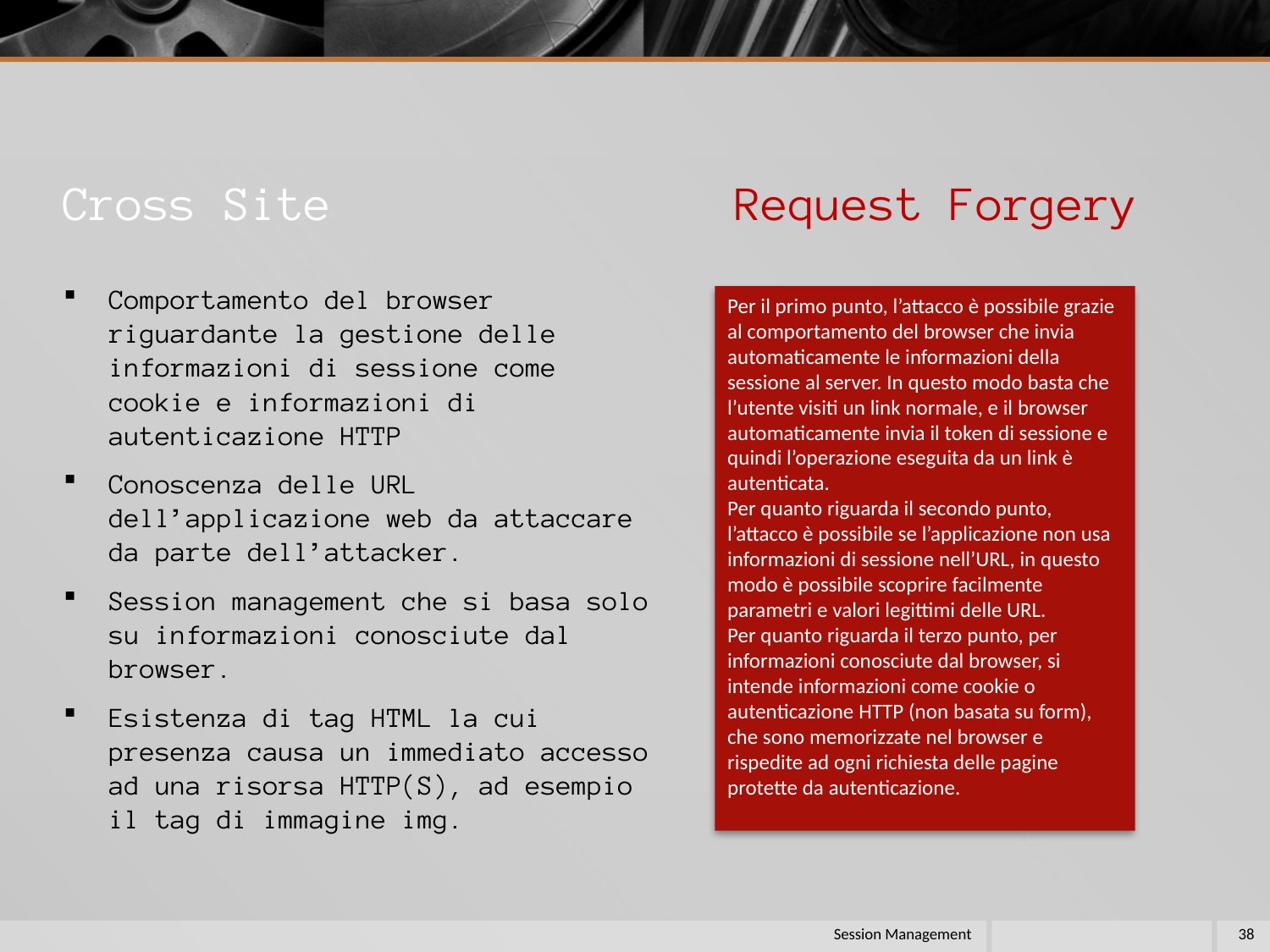

# Cross Site               Request Forgery
Comportamento del browser riguardante la gestione delle informazioni di sessione come cookie e informazioni di autenticazione HTTP
Conoscenza delle URL dell’applicazione web da attaccare da parte dell’attacker.
Session management che si basa solo su informazioni conosciute dal browser.
Esistenza di tag HTML la cui presenza causa un immediato accesso ad una risorsa HTTP(S), ad esempio il tag di immagine img.

Per il primo punto, l’attacco è possibile grazie al comportamento del browser che invia automaticamente le informazioni della sessione al server. In questo modo basta che l’utente visiti un link normale, e il browser automaticamente invia il token di sessione e quindi l’operazione eseguita da un link è autenticata.
Per quanto riguarda il secondo punto, l’attacco è possibile se l’applicazione non usa informazioni di sessione nell’URL, in questo modo è possibile scoprire facilmente parametri e valori legittimi delle URL.
Per quanto riguarda il terzo punto, per informazioni conosciute dal browser, si intende informazioni come cookie o autenticazione HTTP (non basata su form), che sono memorizzate nel browser e rispedite ad ogni richiesta delle pagine protette da autenticazione.

Session Management
38